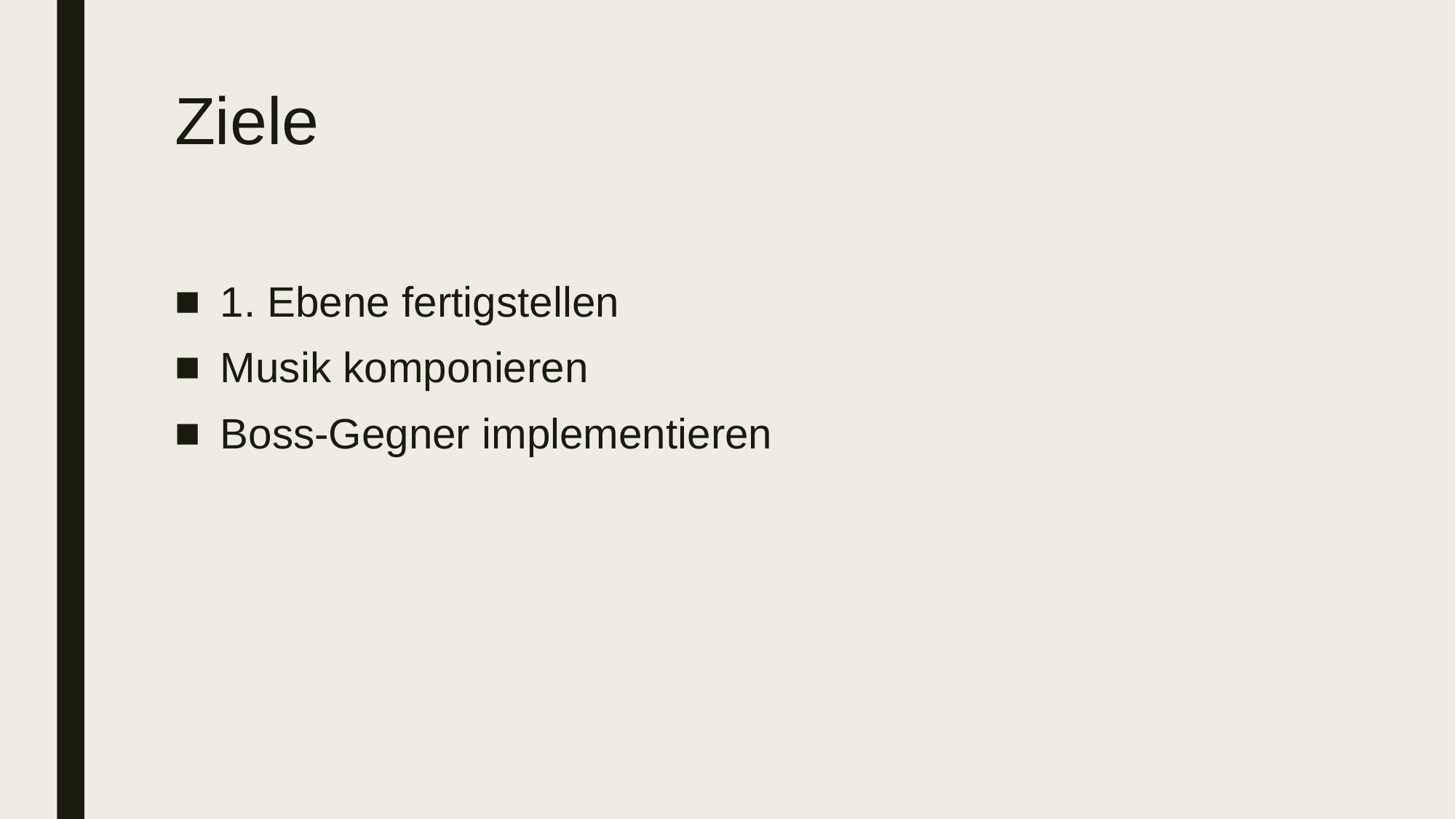

# Ziele
1. Ebene fertigstellen
Musik komponieren
Boss-Gegner implementieren